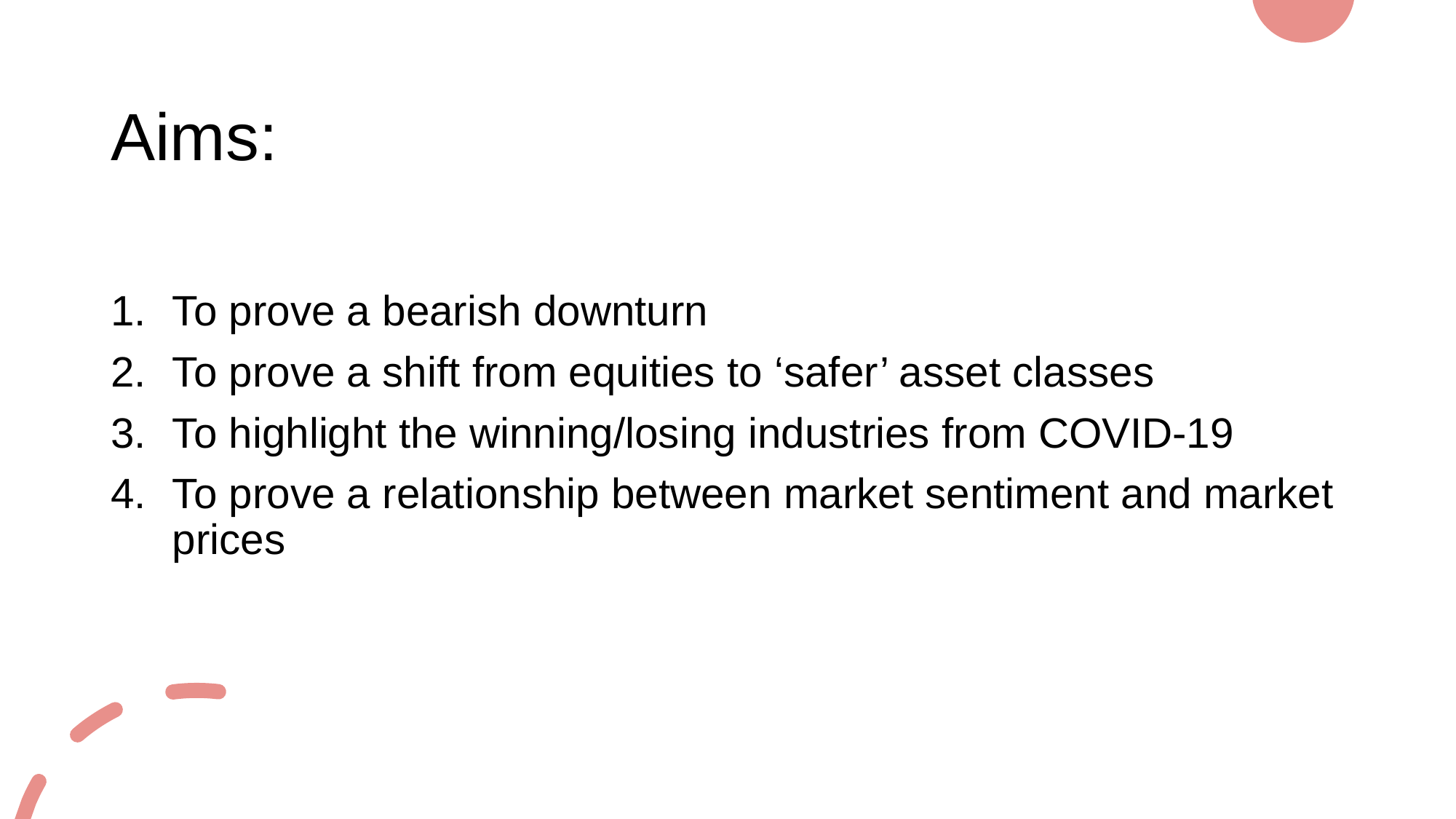

# Aims:

To prove a bearish downturn
To prove a shift from equities to ‘safer’ asset classes
To highlight the winning/losing industries from COVID-19
To prove a relationship between market sentiment and market prices